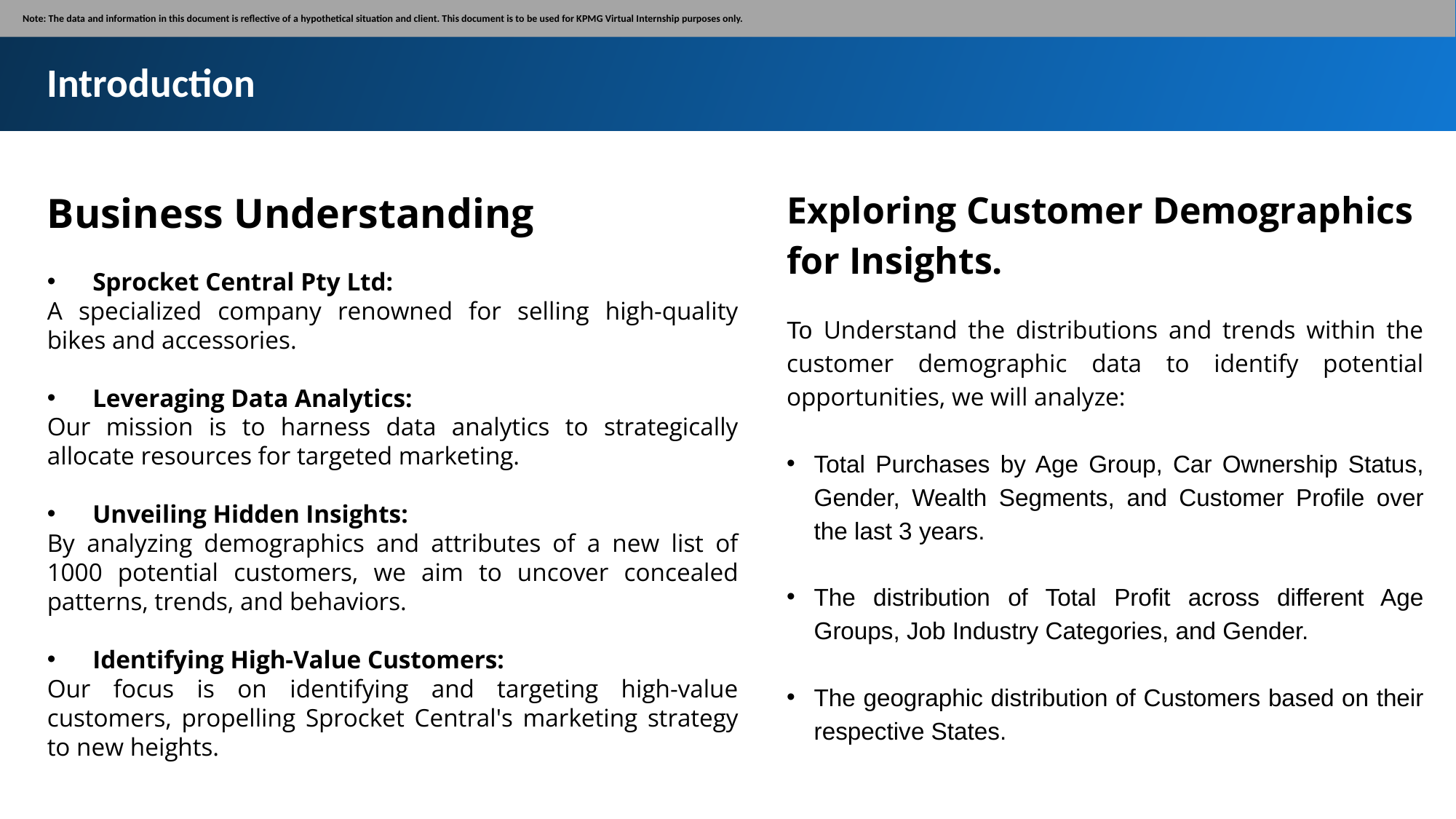

Note: The data and information in this document is reflective of a hypothetical situation and client. This document is to be used for KPMG Virtual Internship purposes only.
Introduction
Business Understanding
Exploring Customer Demographics for Insights.
Sprocket Central Pty Ltd:
A specialized company renowned for selling high-quality bikes and accessories.

Leveraging Data Analytics:
Our mission is to harness data analytics to strategically allocate resources for targeted marketing.

Unveiling Hidden Insights:
By analyzing demographics and attributes of a new list of 1000 potential customers, we aim to uncover concealed patterns, trends, and behaviors.

Identifying High-Value Customers:
Our focus is on identifying and targeting high-value customers, propelling Sprocket Central's marketing strategy to new heights.
To Understand the distributions and trends within the customer demographic data to identify potential opportunities, we will analyze:

Total Purchases by Age Group, Car Ownership Status, Gender, Wealth Segments, and Customer Profile over the last 3 years.

The distribution of Total Profit across different Age Groups, Job Industry Categories, and Gender.

The geographic distribution of Customers based on their respective States.